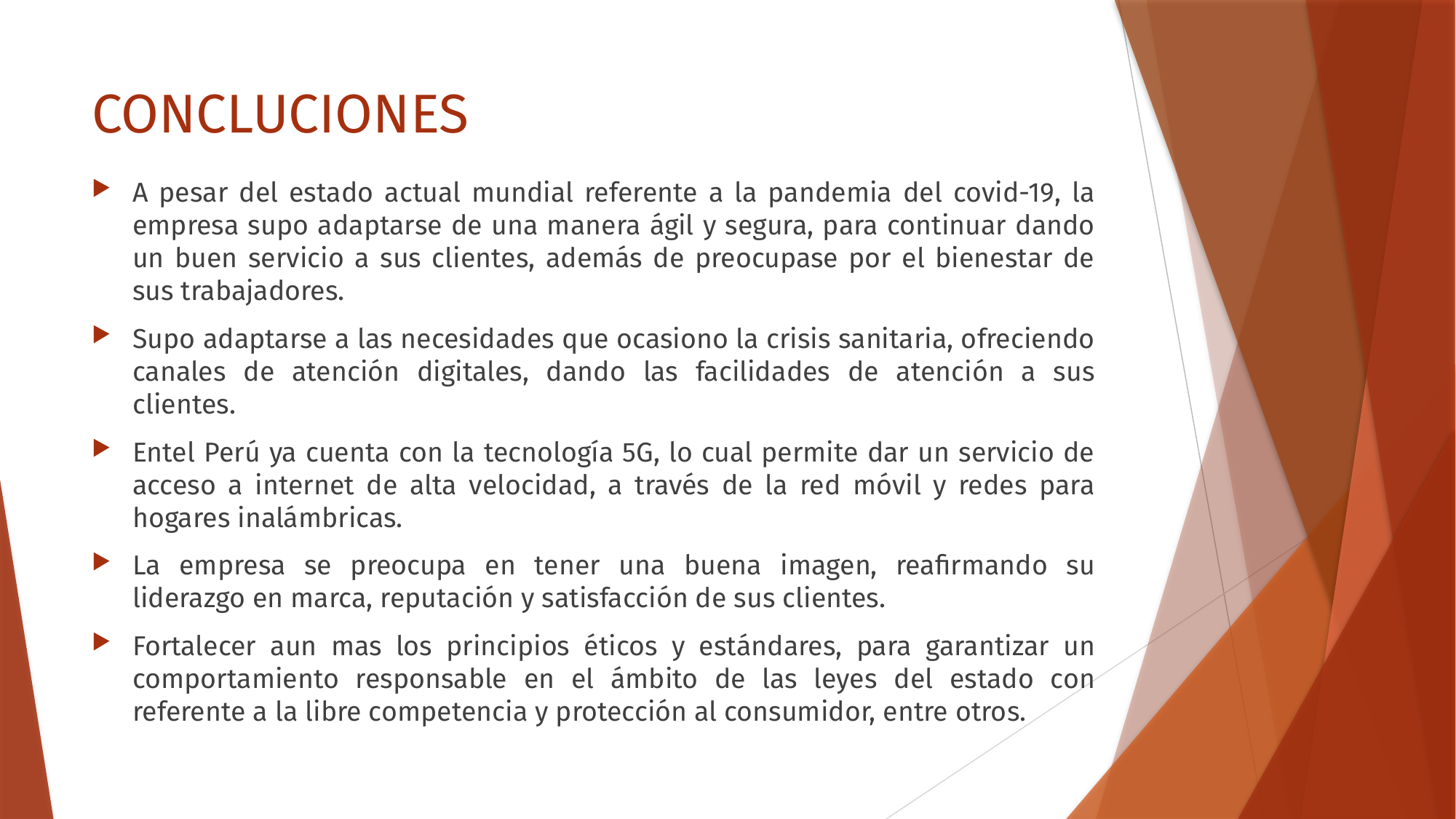

# CONCLUCIONES
A pesar del estado actual mundial referente a la pandemia del covid-19, la empresa supo adaptarse de una manera ágil y segura, para continuar dando un buen servicio a sus clientes, además de preocupase por el bienestar de sus trabajadores.
Supo adaptarse a las necesidades que ocasiono la crisis sanitaria, ofreciendo canales de atención digitales, dando las facilidades de atención a sus clientes.
Entel Perú ya cuenta con la tecnología 5G, lo cual permite dar un servicio de acceso a internet de alta velocidad, a través de la red móvil y redes para hogares inalámbricas.
La empresa se preocupa en tener una buena imagen, reafirmando su liderazgo en marca, reputación y satisfacción de sus clientes.
Fortalecer aun mas los principios éticos y estándares, para garantizar un comportamiento responsable en el ámbito de las leyes del estado con referente a la libre competencia y protección al consumidor, entre otros.